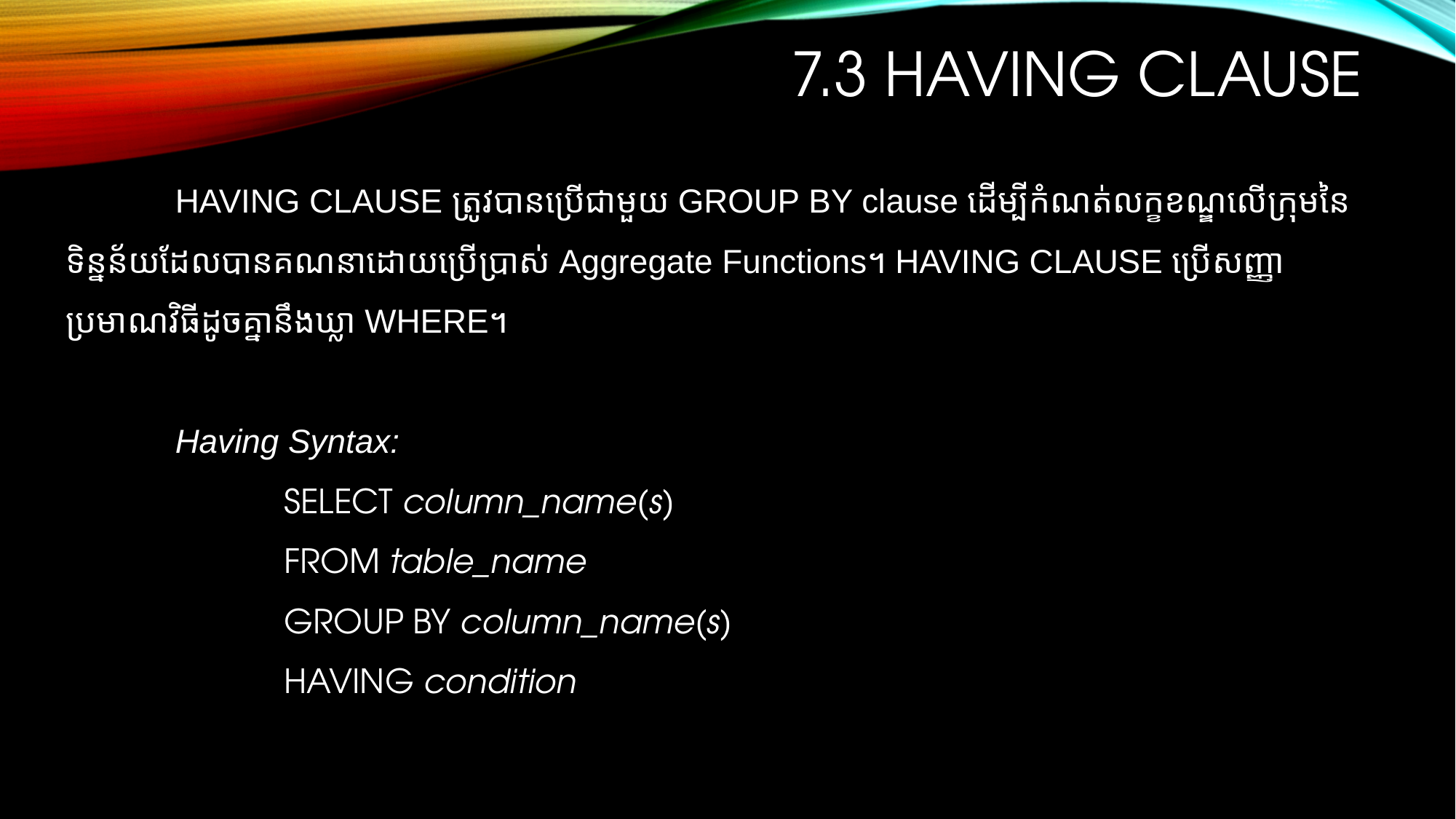

# 7.3 Having clause
	HAVING CLAUSE ត្រូវបានប្រើជាមួយ GROUP BY clause ដើម្បីកំណត់លក្ខខណ្ឌលើក្រុមនៃទិន្នន័យដែលបានគណនាដោយប្រើប្រាស់ Aggregate Functions។ HAVING CLAUSE ប្រើសញ្ញាប្រមាណវិធីដូចគ្នានឹងឃ្លា WHERE។

	Having Syntax:
		SELECT column_name(s)
		FROM table_name
		GROUP BY column_name(s)
		HAVING condition